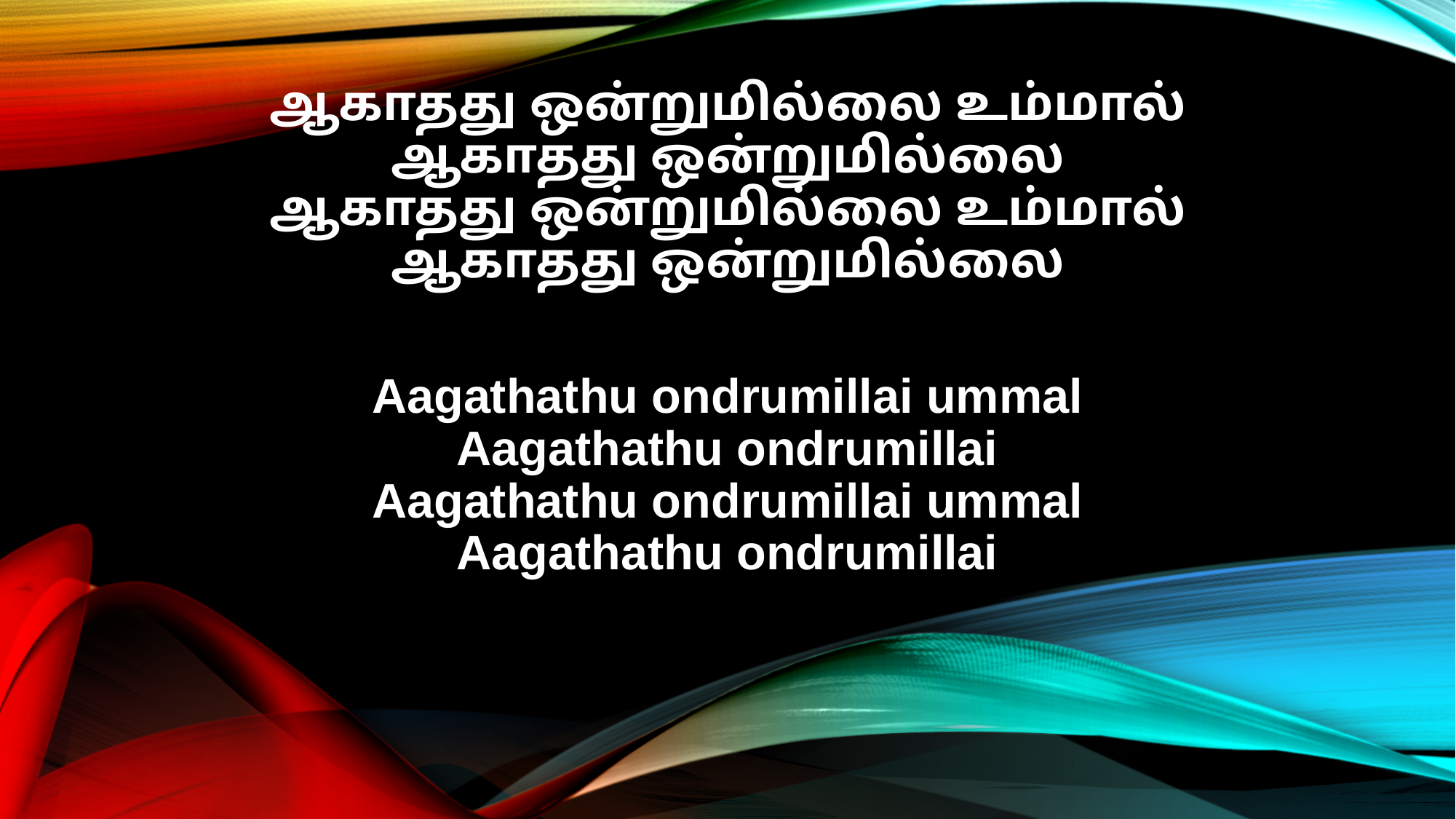

ஆகாதது ஒன்றுமில்லை உம்மால்
ஆகாதது ஒன்றுமில்லை
ஆகாதது ஒன்றுமில்லை உம்மால்
ஆகாதது ஒன்றுமில்லை

Aagathathu ondrumillai ummal
Aagathathu ondrumillai
Aagathathu ondrumillai ummal
Aagathathu ondrumillai